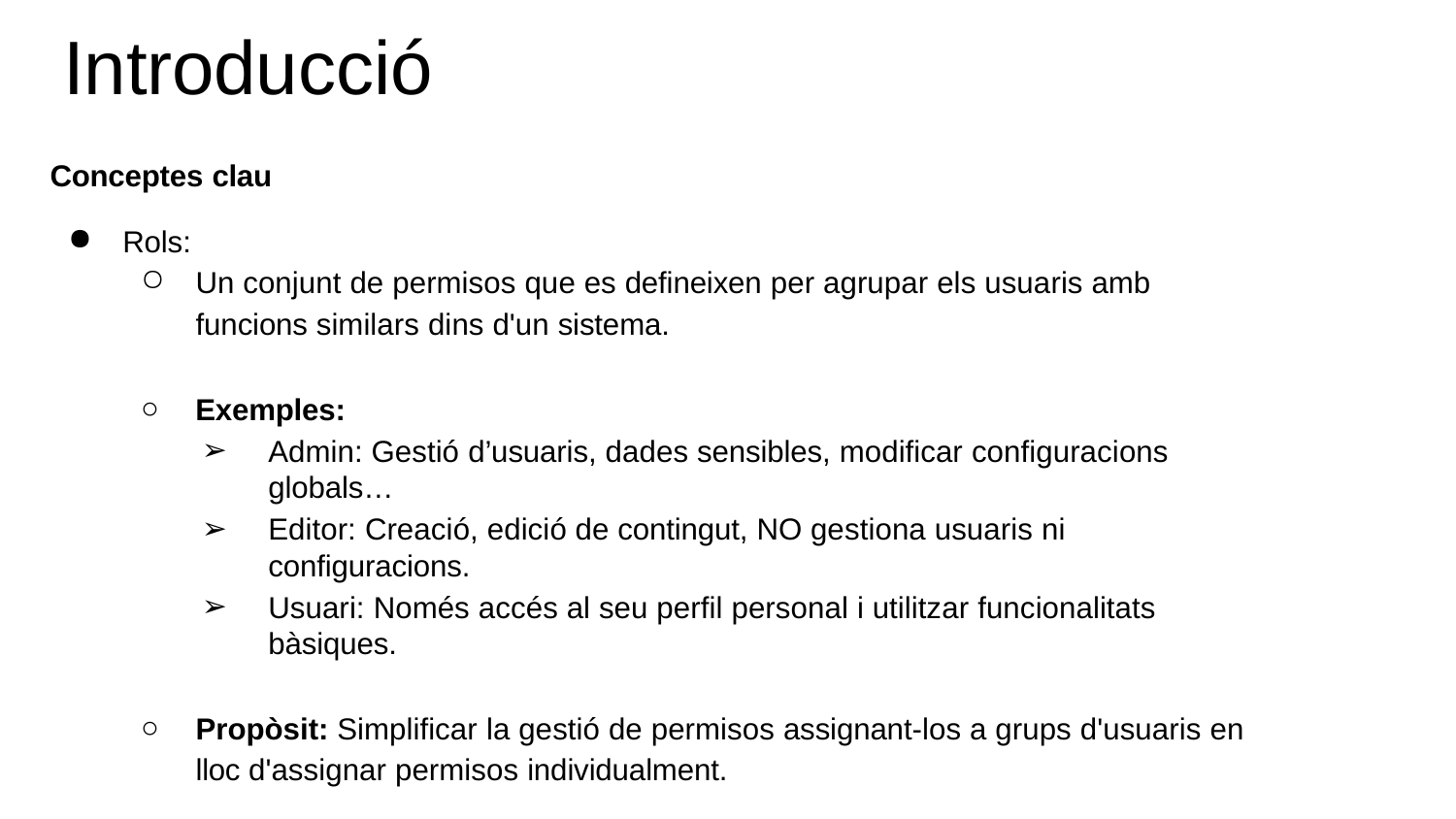

# Introducció
Conceptes clau
Rols:
Un conjunt de permisos que es defineixen per agrupar els usuaris amb funcions similars dins d'un sistema.

Exemples:
Admin: Gestió d’usuaris, dades sensibles, modificar configuracions globals…
Editor: Creació, edició de contingut, NO gestiona usuaris ni configuracions.
Usuari: Només accés al seu perfil personal i utilitzar funcionalitats bàsiques.

Propòsit: Simplificar la gestió de permisos assignant-los a grups d'usuaris en lloc d'assignar permisos individualment.